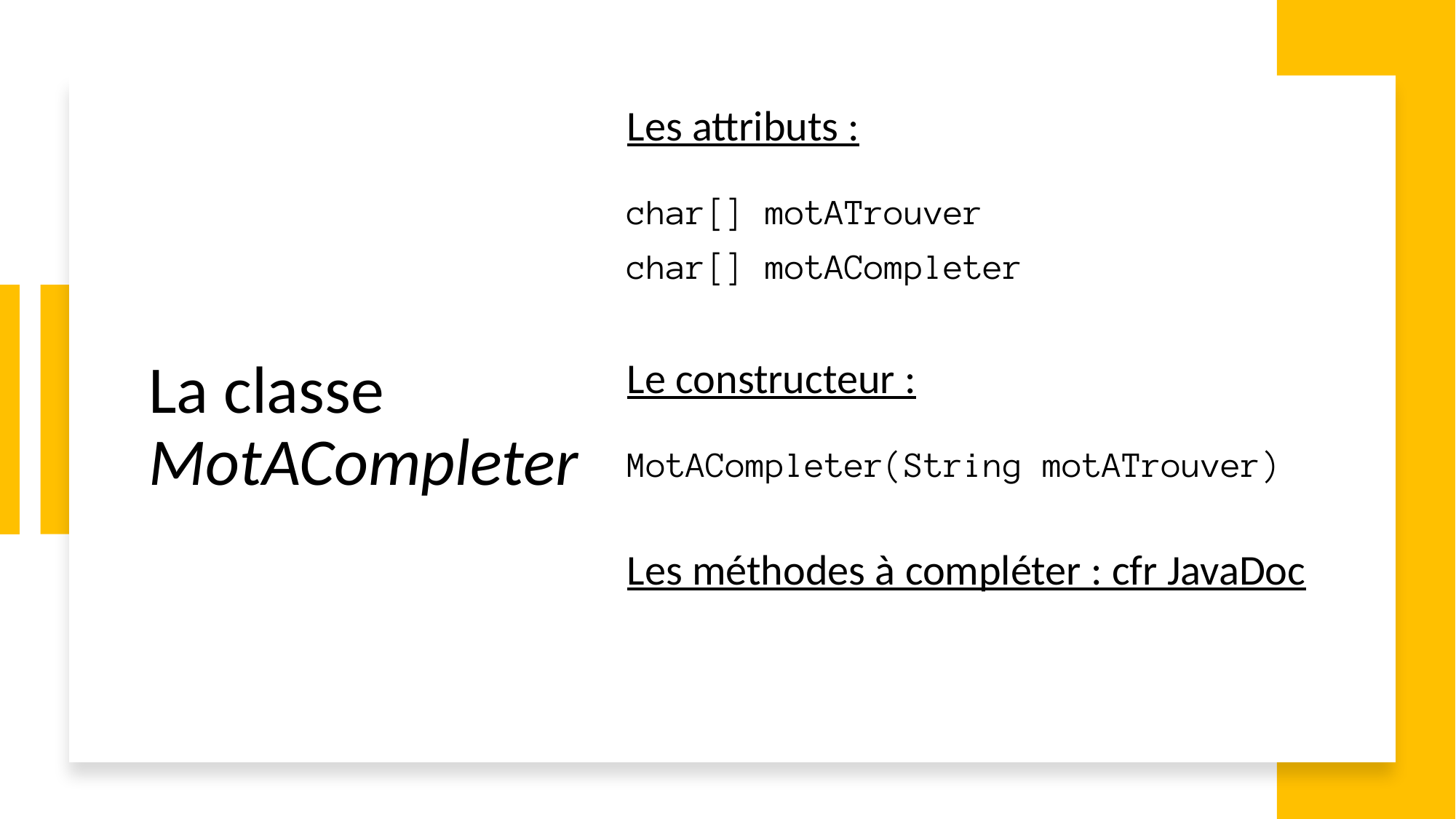

Les attributs :

char[] motATrouver
char[] motACompleter

Le constructeur :

MotACompleter(String motATrouver)

Les méthodes à compléter : cfr JavaDoc

# La classe MotACompleter